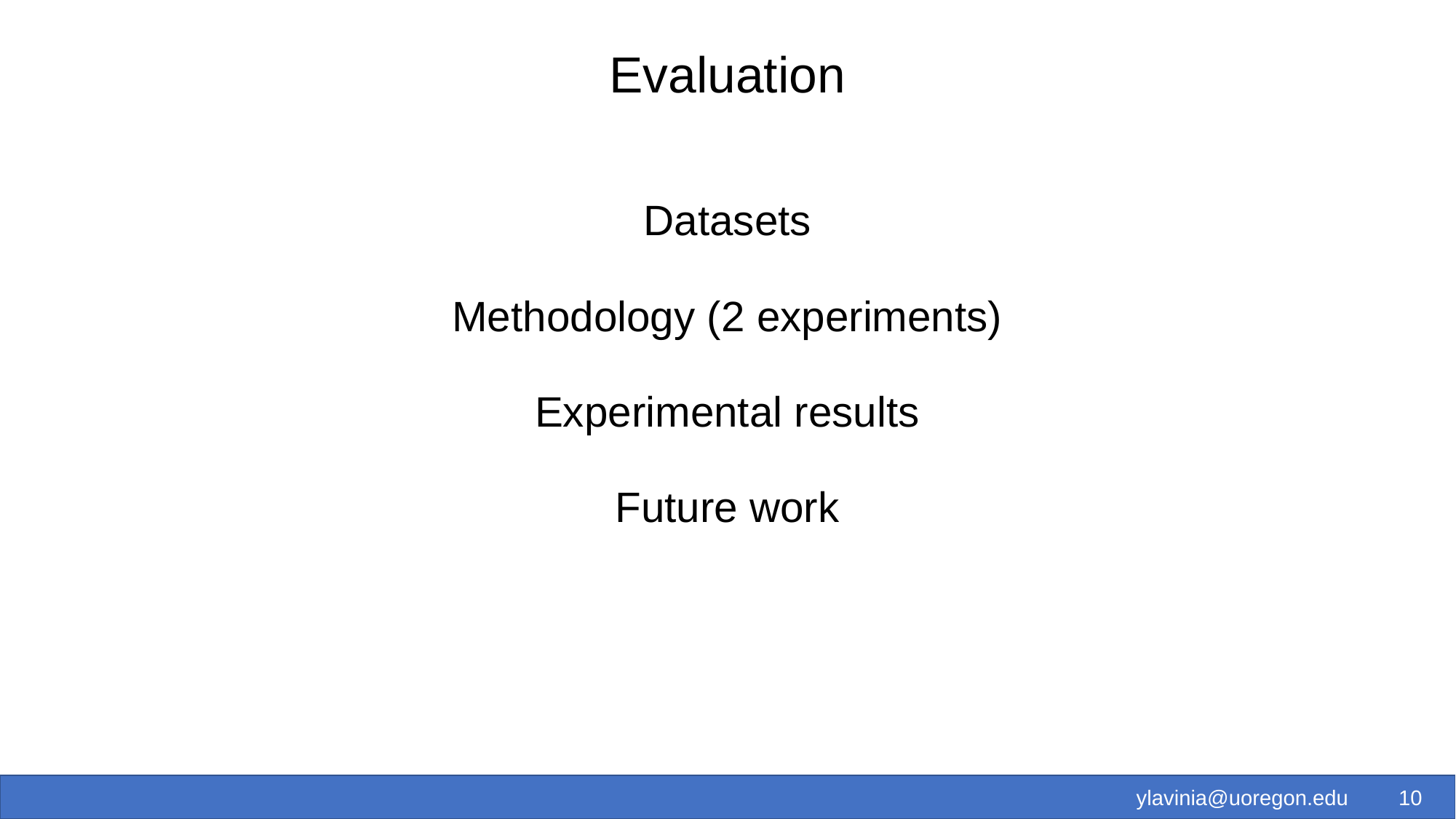

# Evaluation
Datasets

Methodology (2 experiments)
Experimental results
Future work

10
ylavinia@uoregon.edu